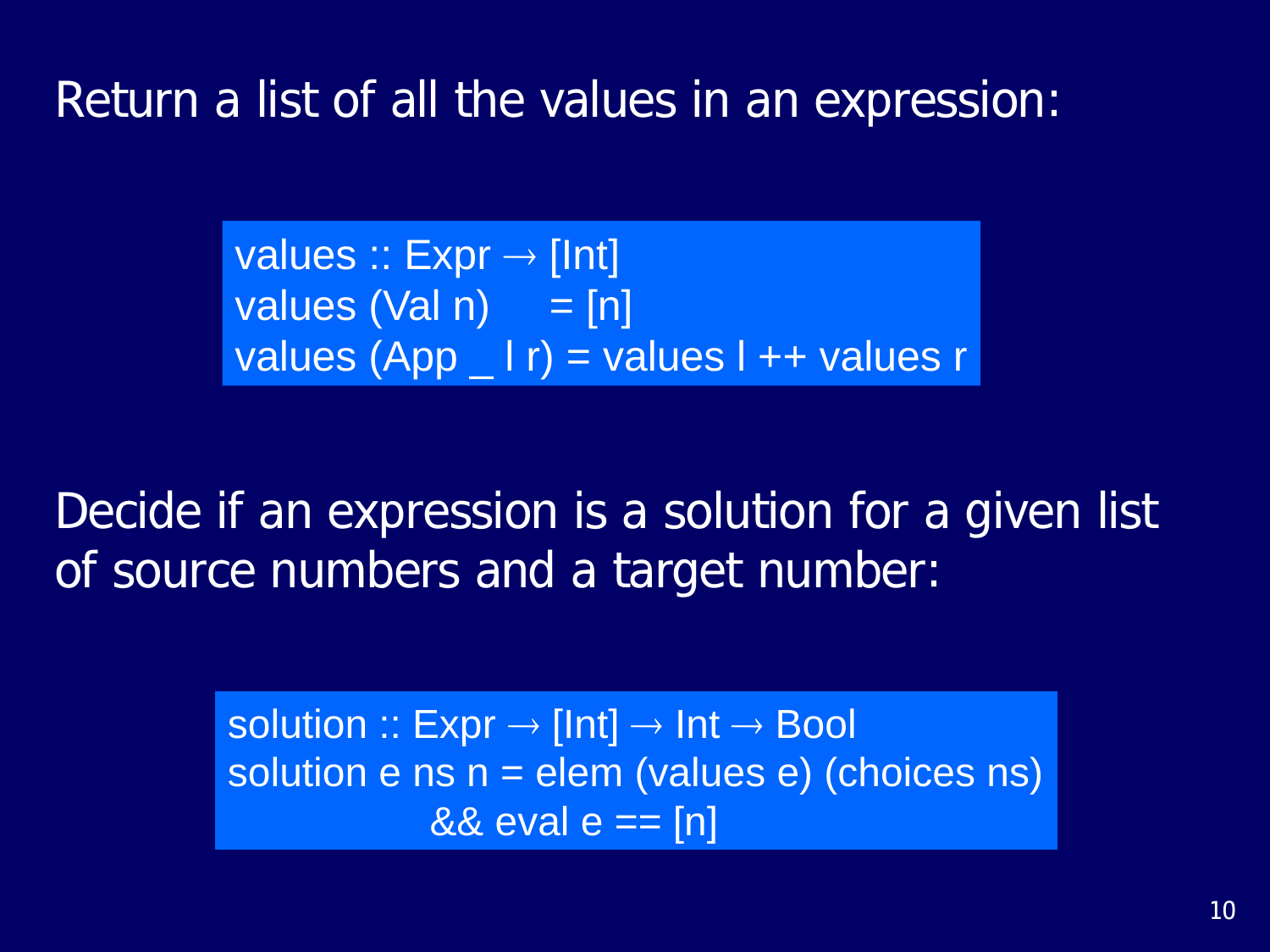

Return a list of all the values in an expression:
values :: Expr → [Int]
values (Val n)     = [n]
values (App _ l r) = values l ++ values r
Decide if an expression is a solution for a given list of source numbers and a target number:
solution :: Expr → [Int] → Int → Bool
solution e ns n = elem (values e) (choices ns)
                  && eval e == [n]
10